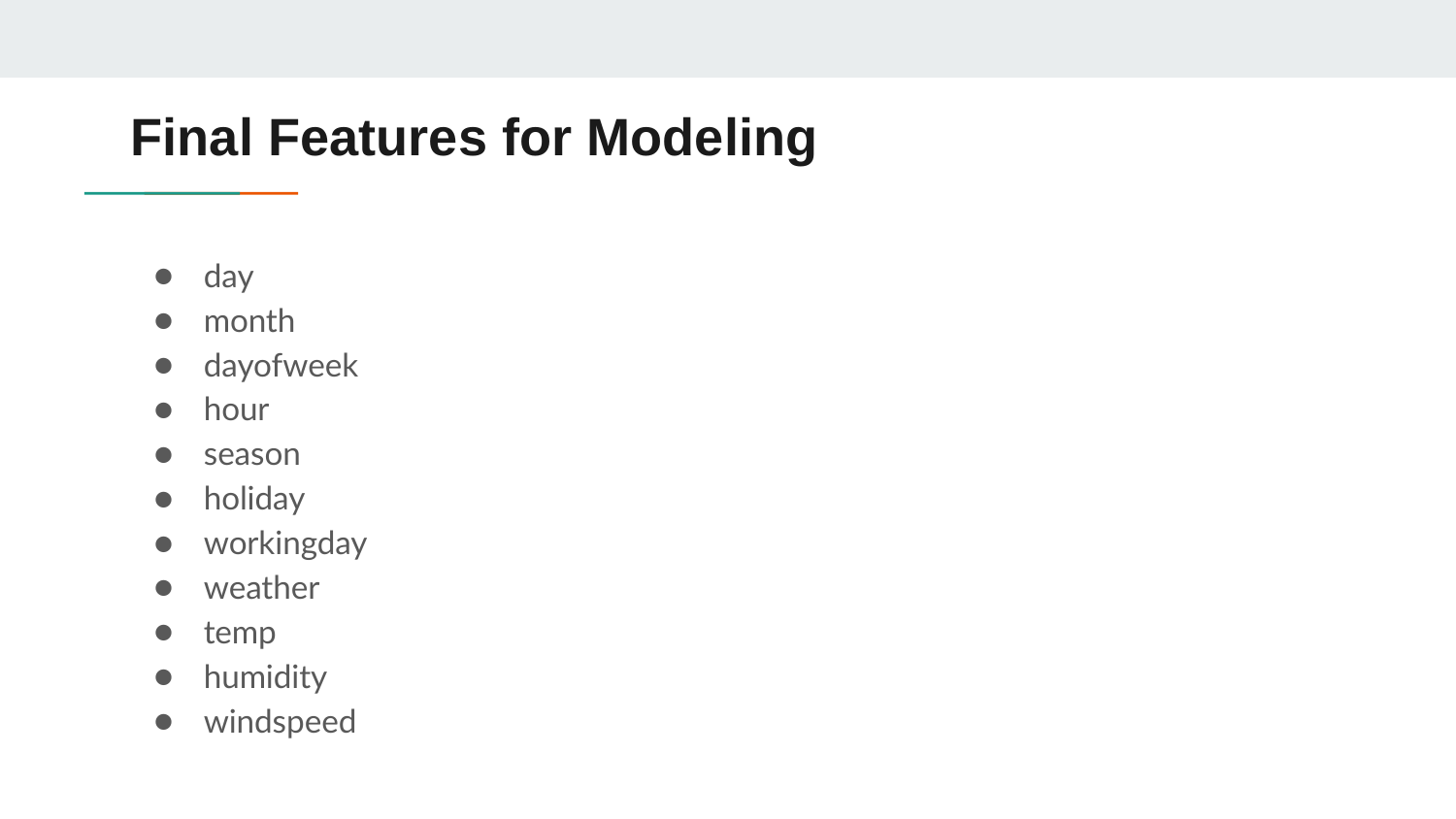

# Final Features for Modeling
day
month
dayofweek
hour
season
holiday
workingday
weather
temp
humidity
windspeed